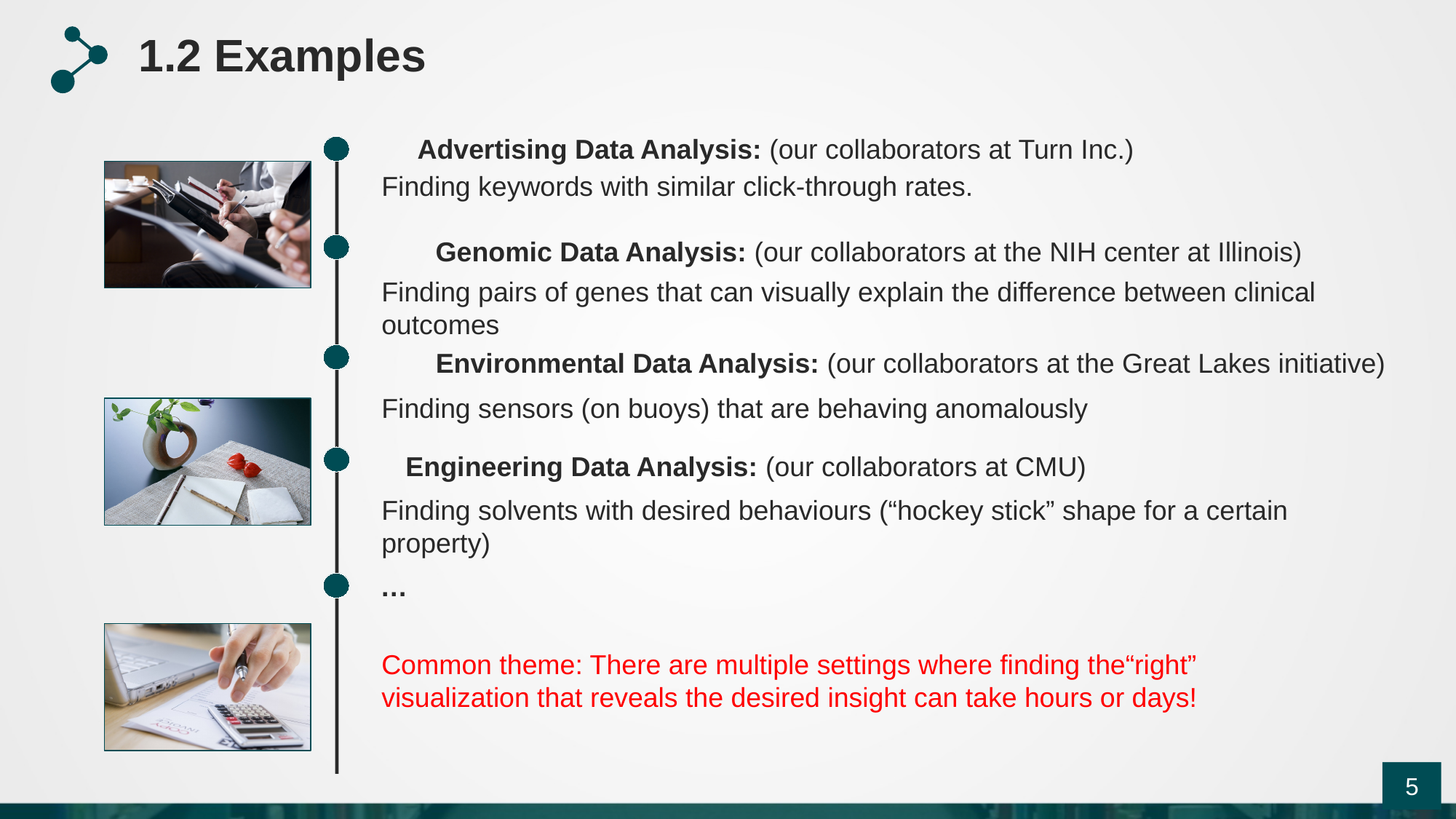

1.2 Examples

Advertising Data Analysis: (our collaborators at Turn Inc.)

Finding keywords with similar click-through rates.
Genomic Data Analysis: (our collaborators at the NIH center at Illinois)

Finding pairs of genes that can visually explain the difference between clinical outcomes
Environmental Data Analysis: (our collaborators at the Great Lakes initiative)

Finding sensors (on buoys) that are behaving anomalously

Engineering Data Analysis: (our collaborators at CMU)

Finding solvents with desired behaviours (“hockey stick” shape for a certain
property)
…

Common theme: There are multiple settings where finding the“right”
visualization that reveals the desired insight can take hours or days!